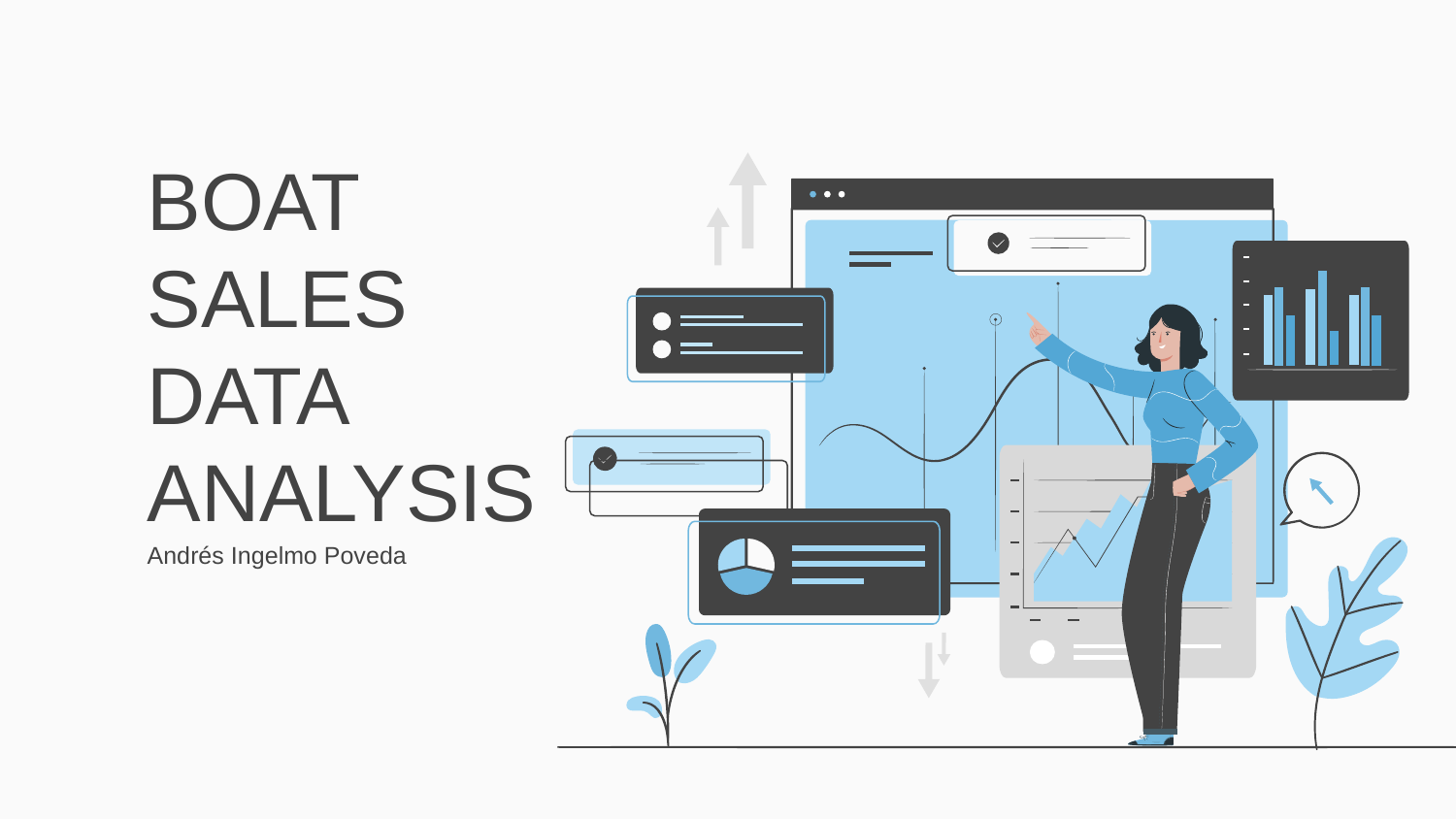

# BOAT SALES DATA ANALYSIS

Andrés Ingelmo Poveda